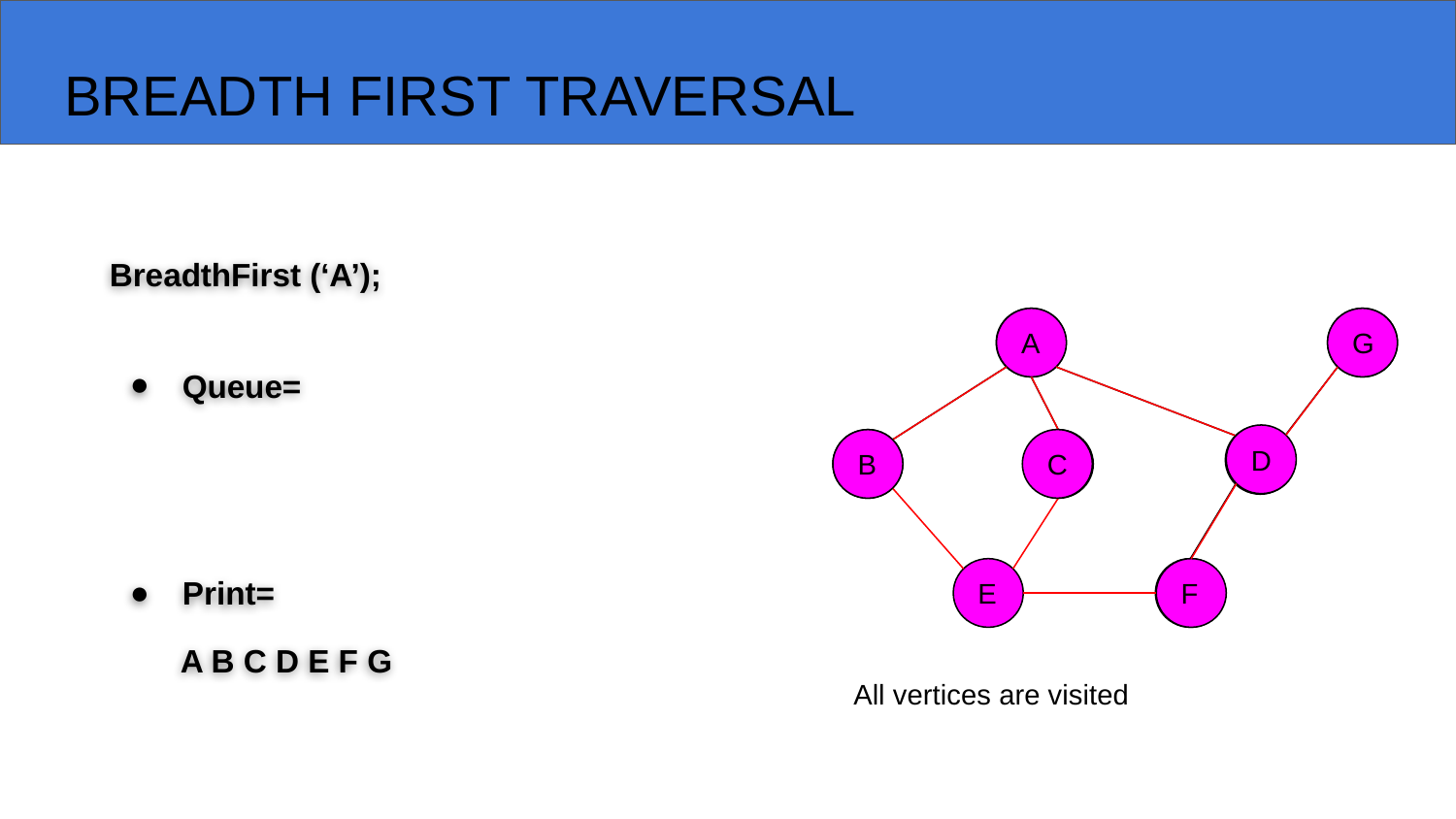

# BREADTH FIRST TRAVERSAL
BreadthFirst (‘A’);
A
G
D
B
C
E
F
A
G
Queue=

D
C
B
Print=
F
A B C D E F G
All vertices are visited